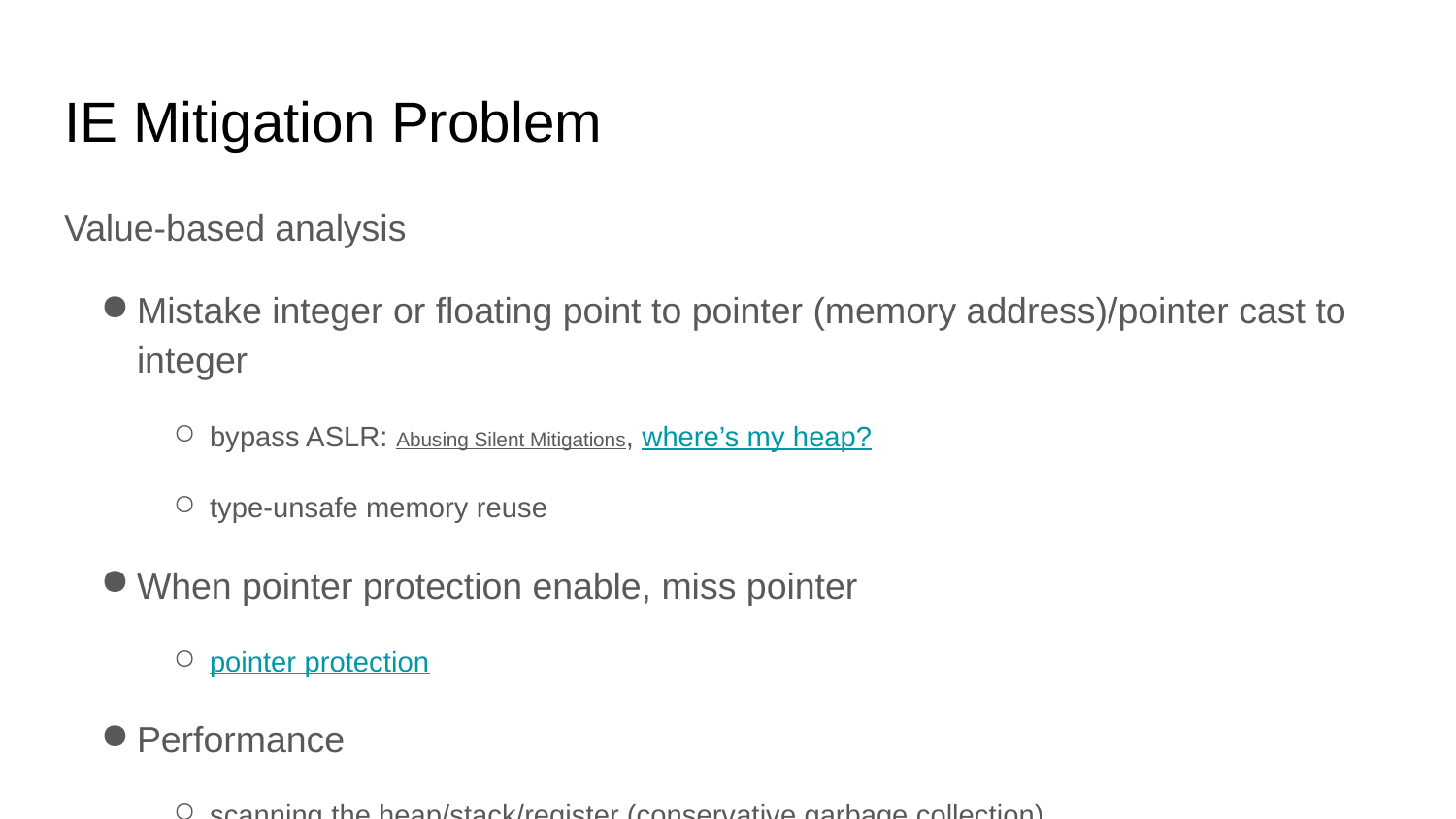

# IE Mitigation Problem
Value-based analysis
Mistake integer or floating point to pointer (memory address)/pointer cast to integer
bypass ASLR: Abusing Silent Mitigations, where’s my heap?
type-unsafe memory reuse
When pointer protection enable, miss pointer
pointer protection
Performance
scanning the heap/stack/register (conservative garbage collection)
Benign dangling pointer